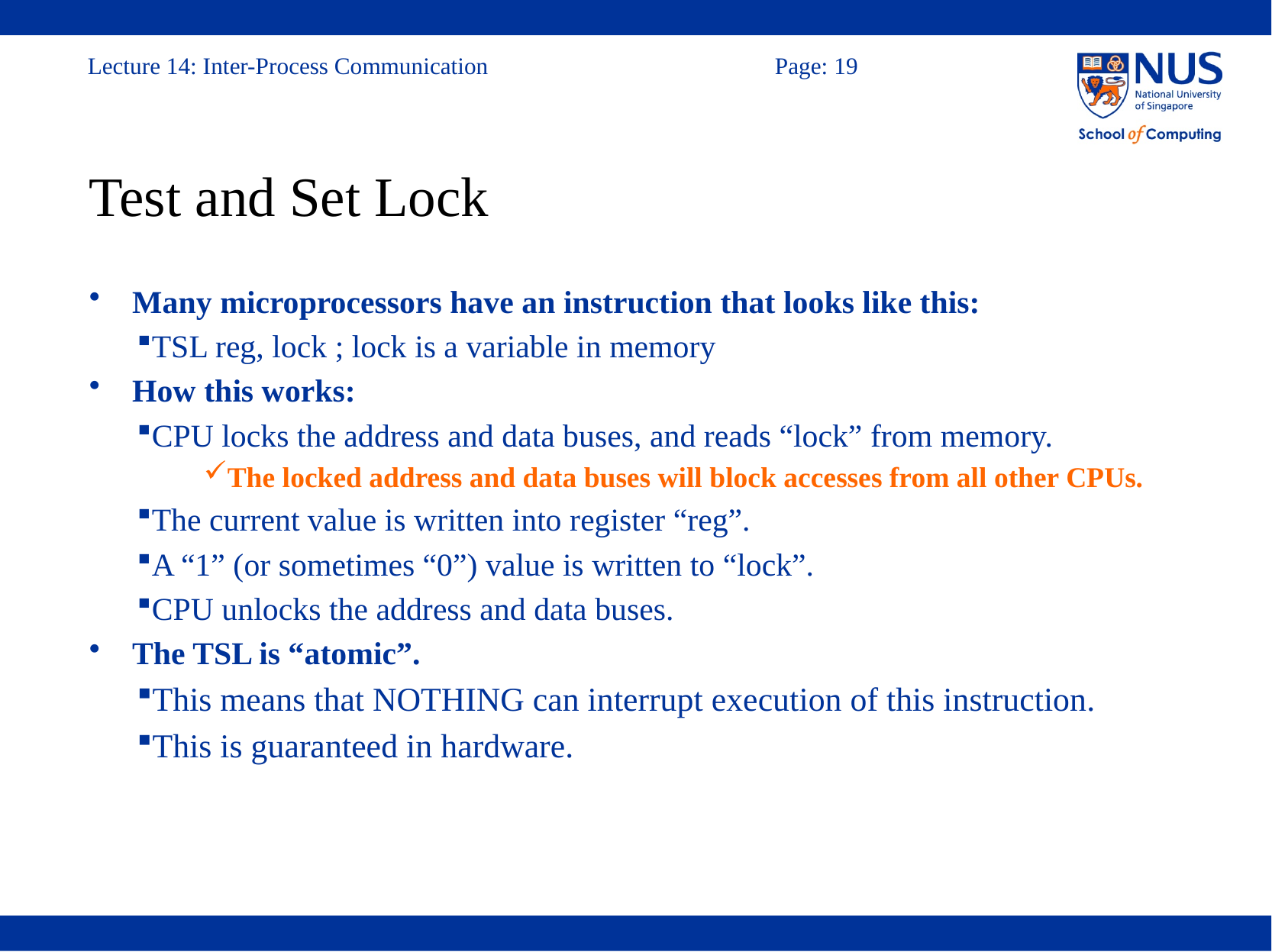

# Test and Set Lock
Many microprocessors have an instruction that looks like this:
TSL reg, lock ; lock is a variable in memory
How this works:
CPU locks the address and data buses, and reads “lock” from memory.
The locked address and data buses will block accesses from all other CPUs.
The current value is written into register “reg”.
A “1” (or sometimes “0”) value is written to “lock”.
CPU unlocks the address and data buses.
The TSL is “atomic”.
This means that NOTHING can interrupt execution of this instruction.
This is guaranteed in hardware.